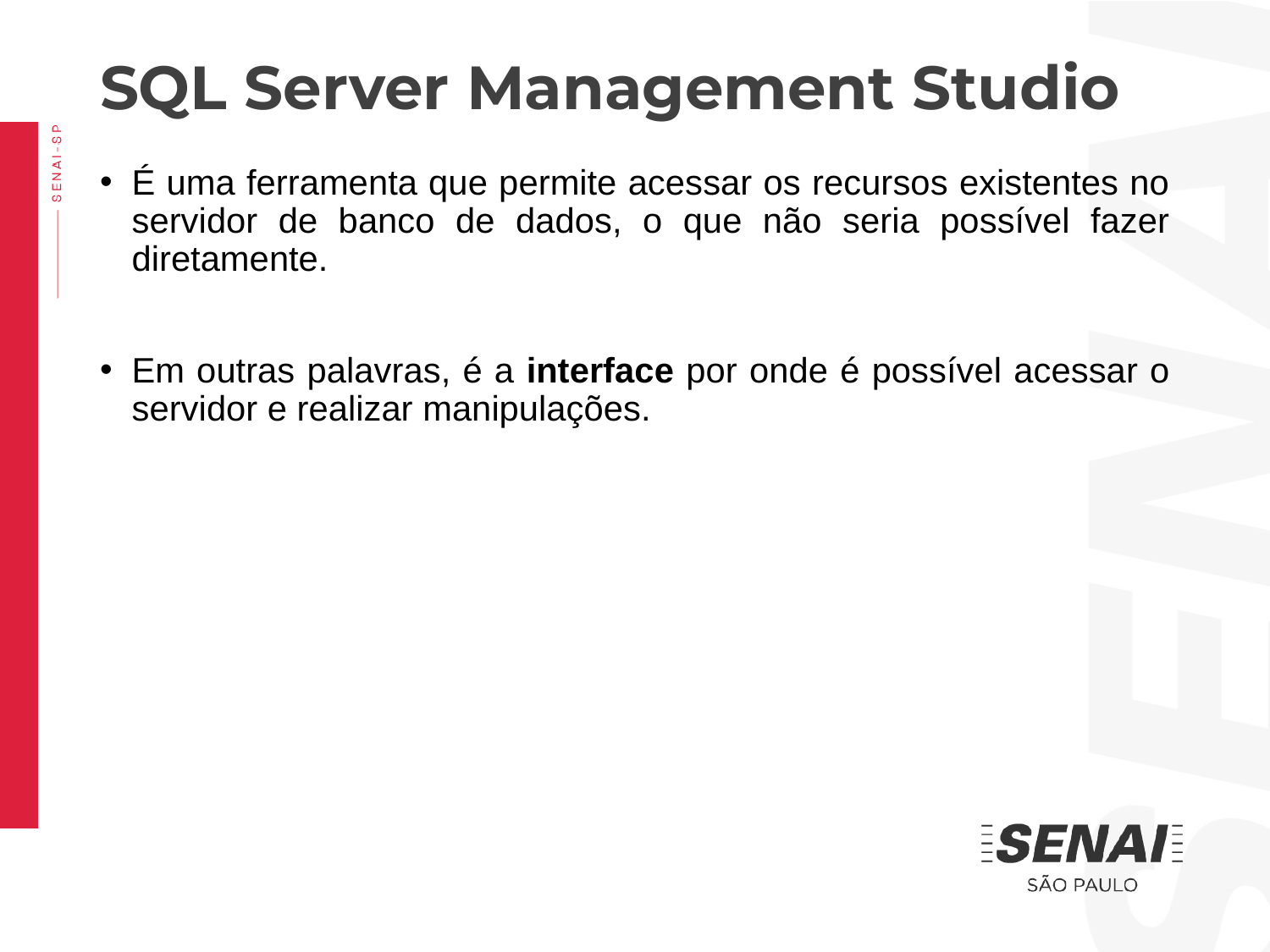

SQL Server Management Studio

É uma ferramenta que permite acessar os recursos existentes no servidor de banco de dados, o que não seria possível fazer diretamente.

Em outras palavras, é a interface por onde é possível acessar o servidor e realizar manipulações.